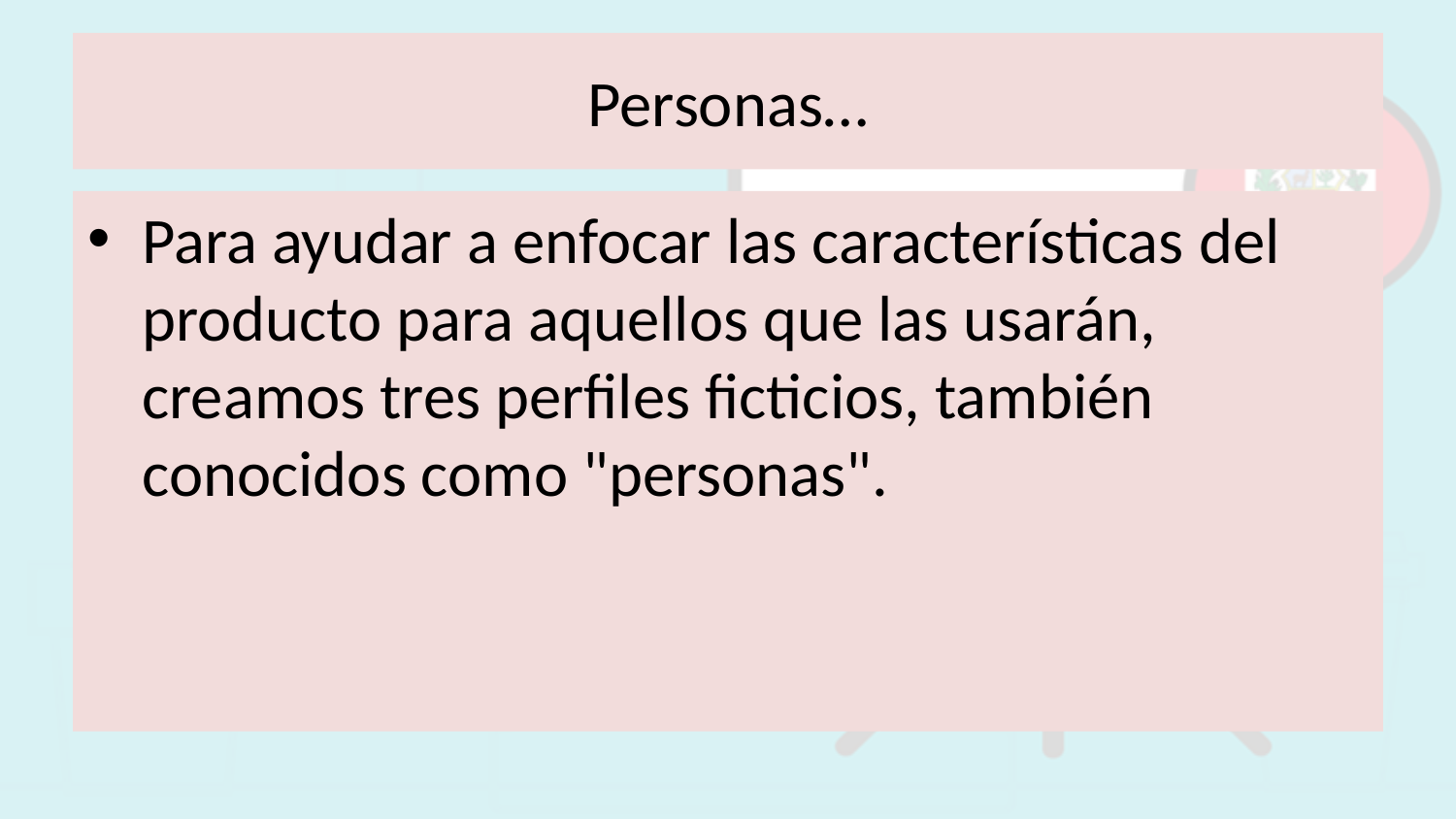

# Personas…
Para ayudar a enfocar las características del producto para aquellos que las usarán, creamos tres perfiles ficticios, también conocidos como "personas".